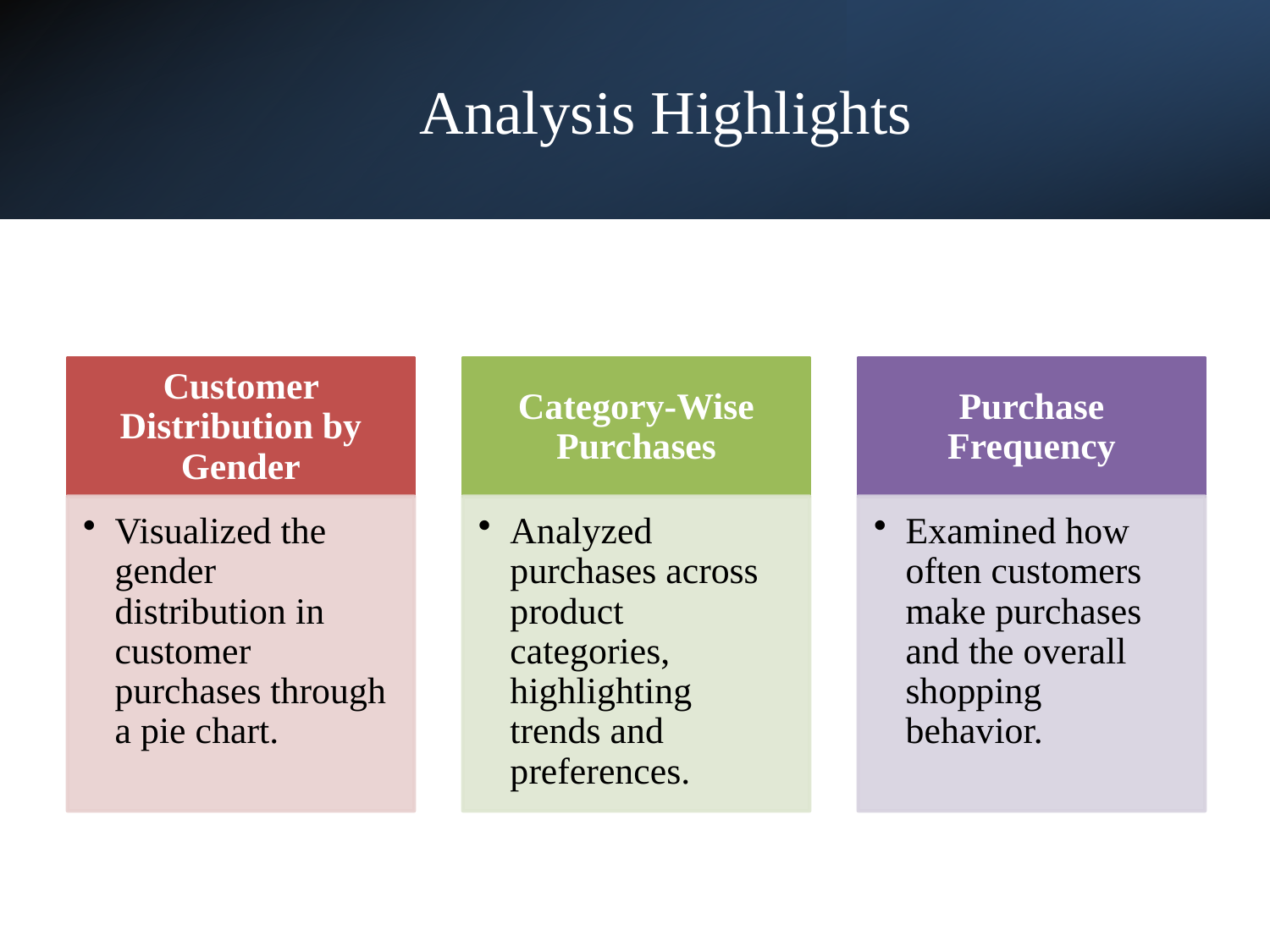

# Analysis Highlights
Customer Distribution by Gender
Visualized the gender distribution in customer purchases through a pie chart.
Category-Wise Purchases
Analyzed purchases across product categories, highlighting trends and preferences.
Purchase Frequency
Examined how often customers make purchases and the overall shopping behavior.